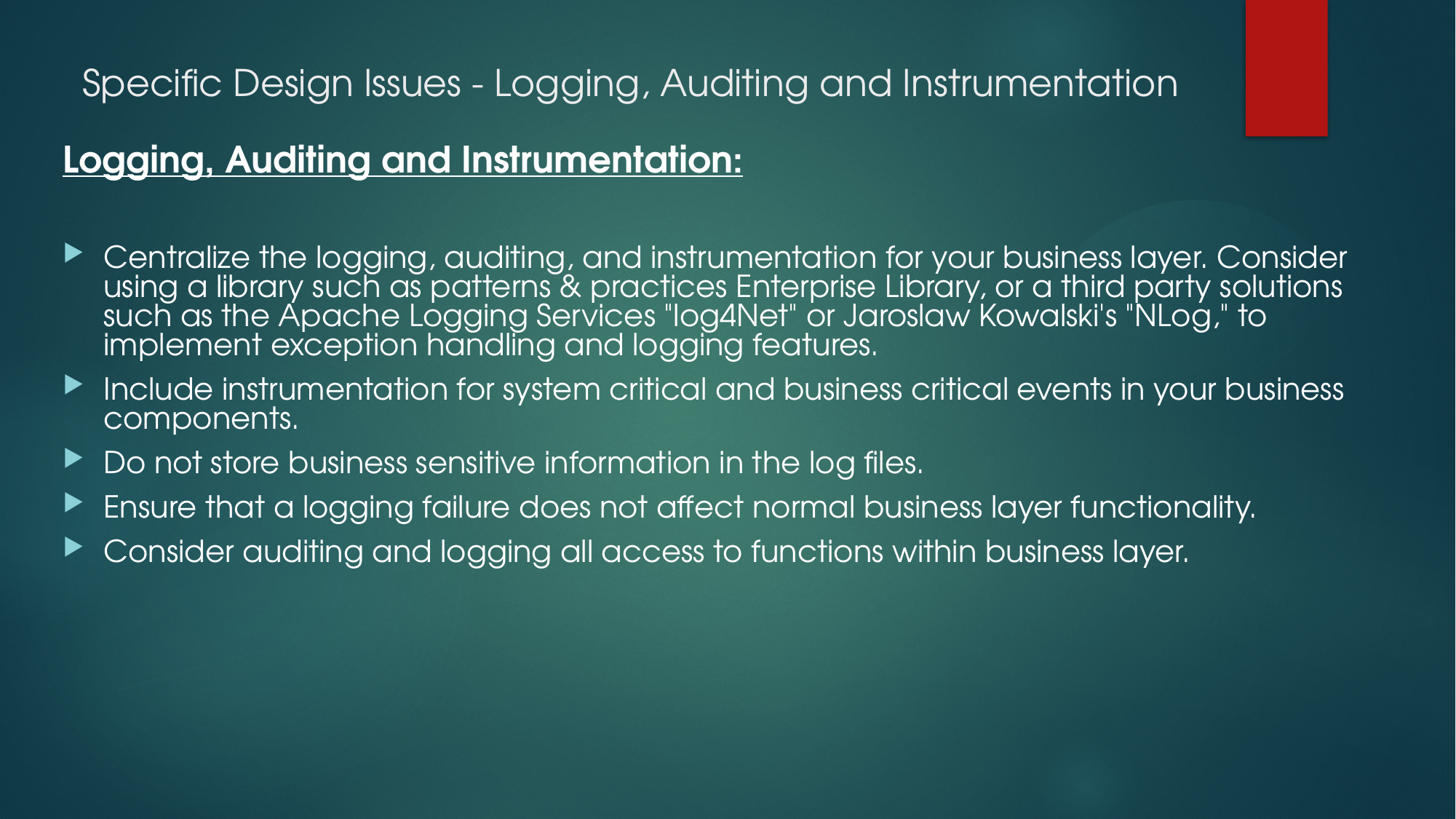

# Specific Design Issues - Logging, Auditing and Instrumentation
Logging, Auditing and Instrumentation:

Centralize the logging, auditing, and instrumentation for your business layer. Consider using a library such as patterns & practices Enterprise Library, or a third party solutions such as the Apache Logging Services "log4Net" or Jaroslaw Kowalski's "NLog," to implement exception handling and logging features.
Include instrumentation for system critical and business critical events in your business components.
Do not store business sensitive information in the log files.
Ensure that a logging failure does not affect normal business layer functionality.
Consider auditing and logging all access to functions within business layer.